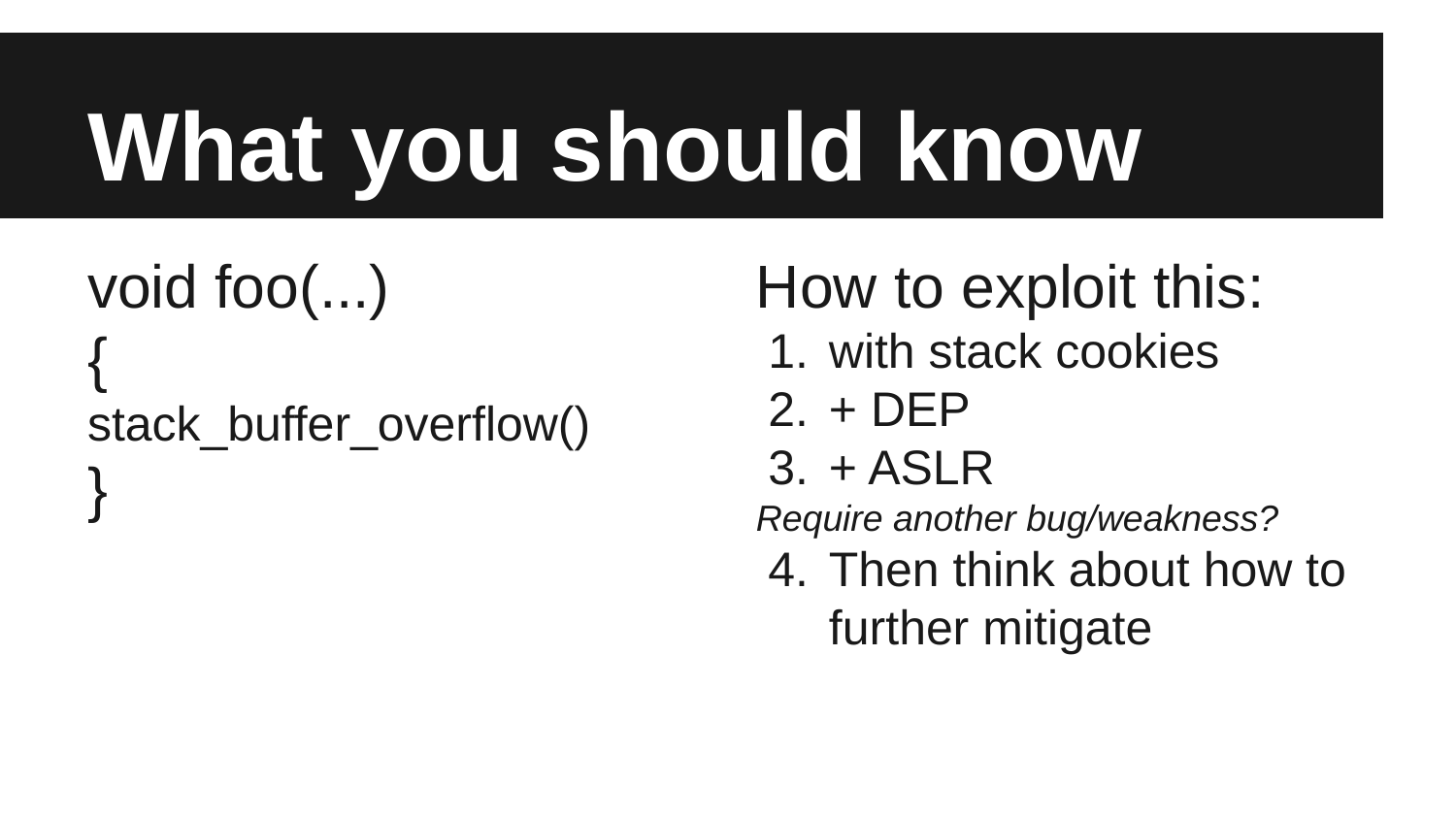

# What you should know
void foo(...)
{
stack_buffer_overflow()
}
How to exploit this:
with stack cookies
+ DEP
+ ASLR
Require another bug/weakness?
Then think about how to further mitigate